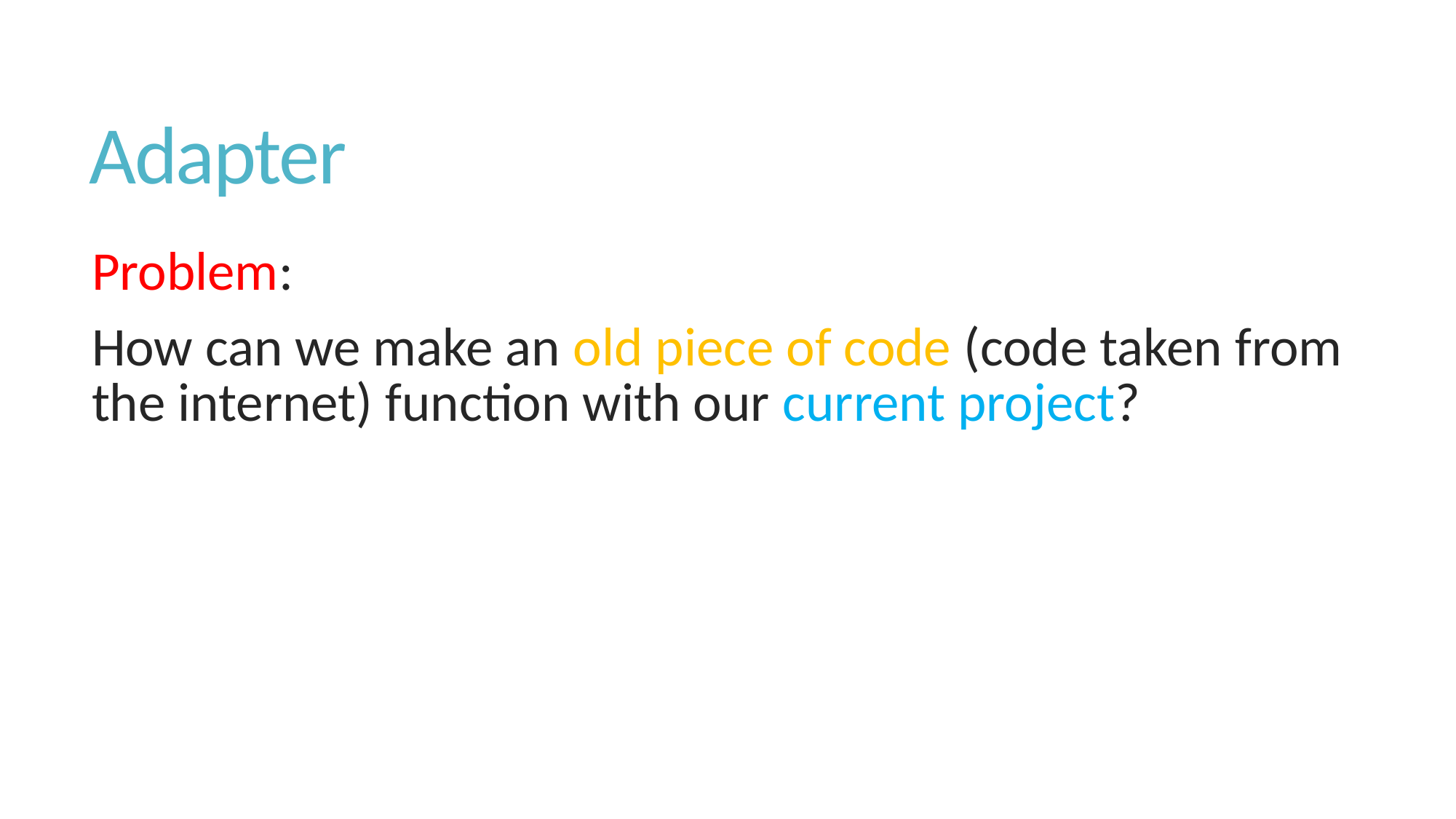

# Adapter
Problem:
How can we make an old piece of code (code taken from the internet) function with our current project?